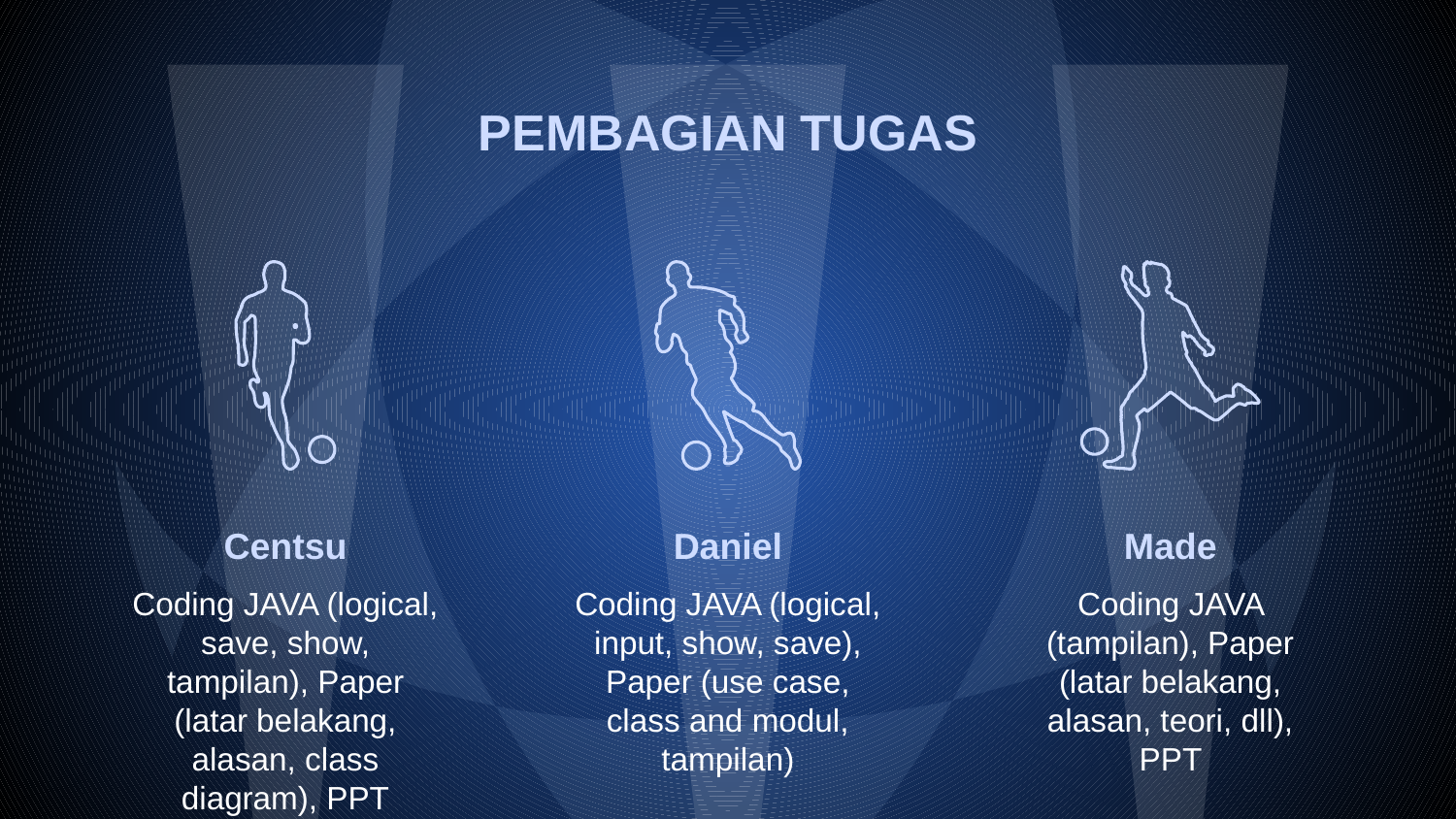

# PEMBAGIAN TUGAS

Centsu
Daniel
Made
Coding JAVA (logical, save, show, tampilan), Paper (latar belakang, alasan, class diagram), PPT
Coding JAVA (logical, input, show, save), Paper (use case, class and modul, tampilan)

Coding JAVA (tampilan), Paper (latar belakang, alasan, teori, dll), PPT